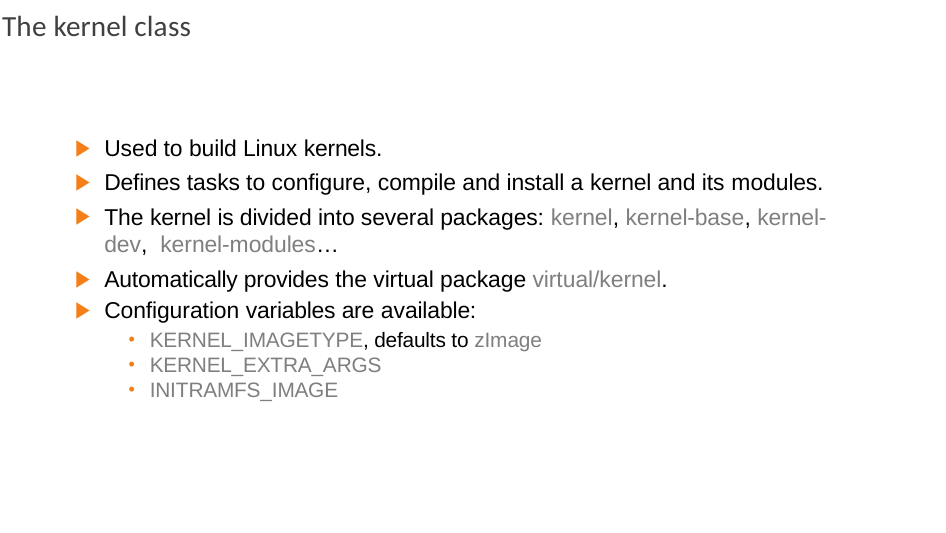

# The kernel class
Used to build Linux kernels.
Defines tasks to configure, compile and install a kernel and its modules.
The kernel is divided into several packages: kernel, kernel-base, kernel-dev,  kernel-modules…
Automatically provides the virtual package virtual/kernel.
Configuration variables are available:
KERNEL_IMAGETYPE, defaults to zImage
KERNEL_EXTRA_ARGS
INITRAMFS_IMAGE
108/300
Remake by Mao Huynh